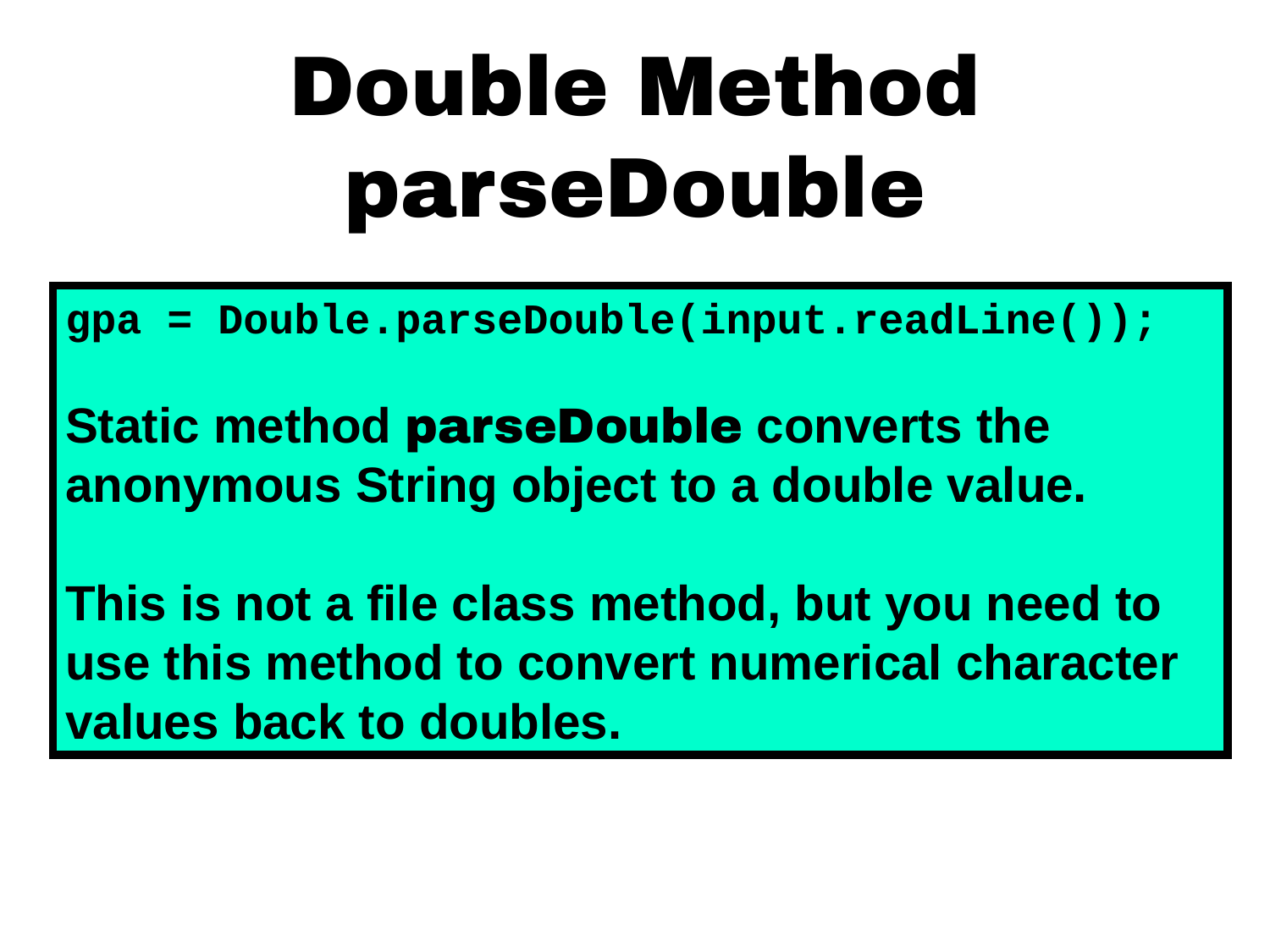

# Double Method parseDouble
gpa = Double.parseDouble(input.readLine());

Static method parseDouble converts the anonymous String object to a double value.

This is not a file class method, but you need to use this method to convert numerical character values back to doubles.